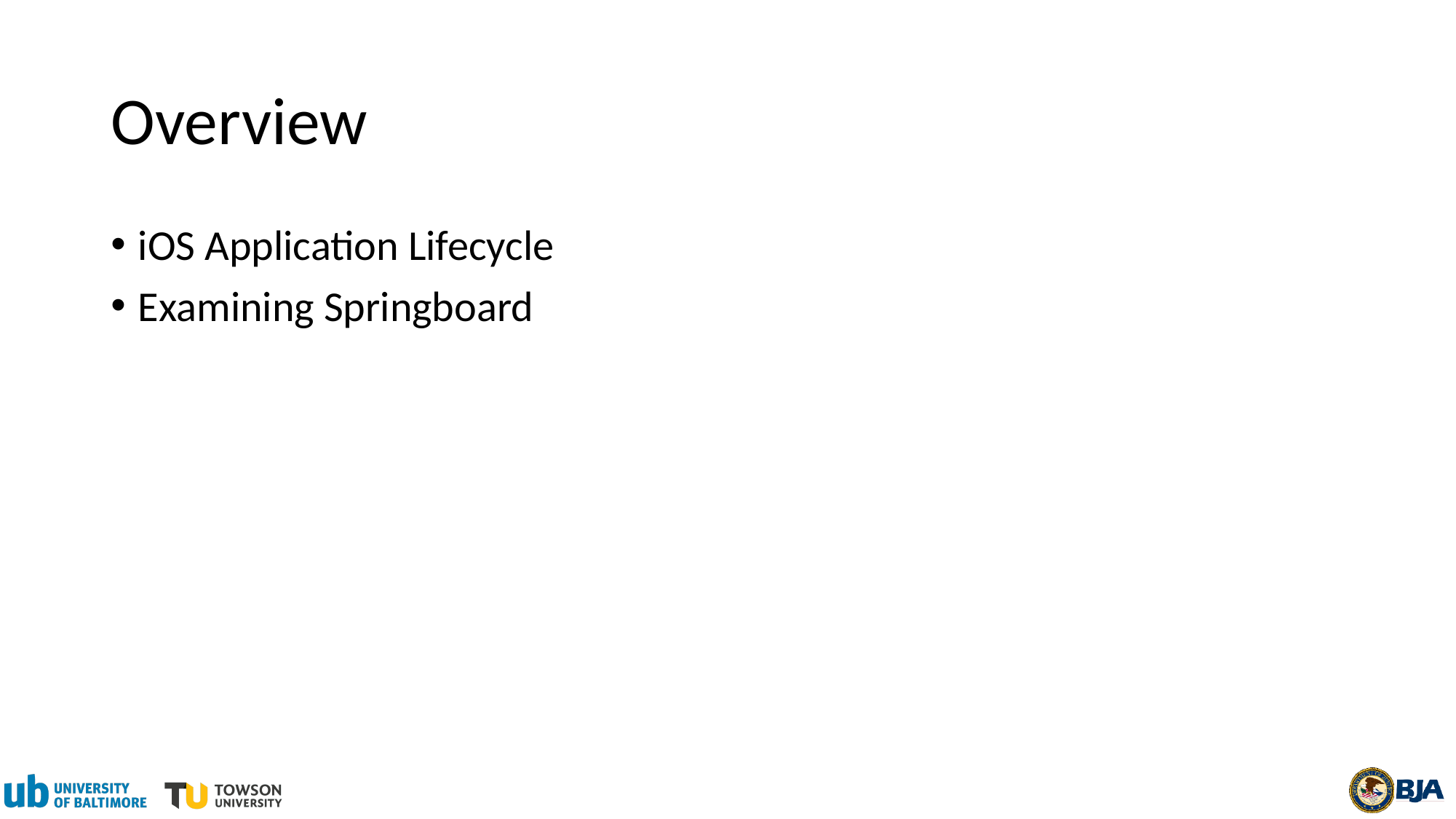

# Overview
iOS Application Lifecycle
Examining Springboard